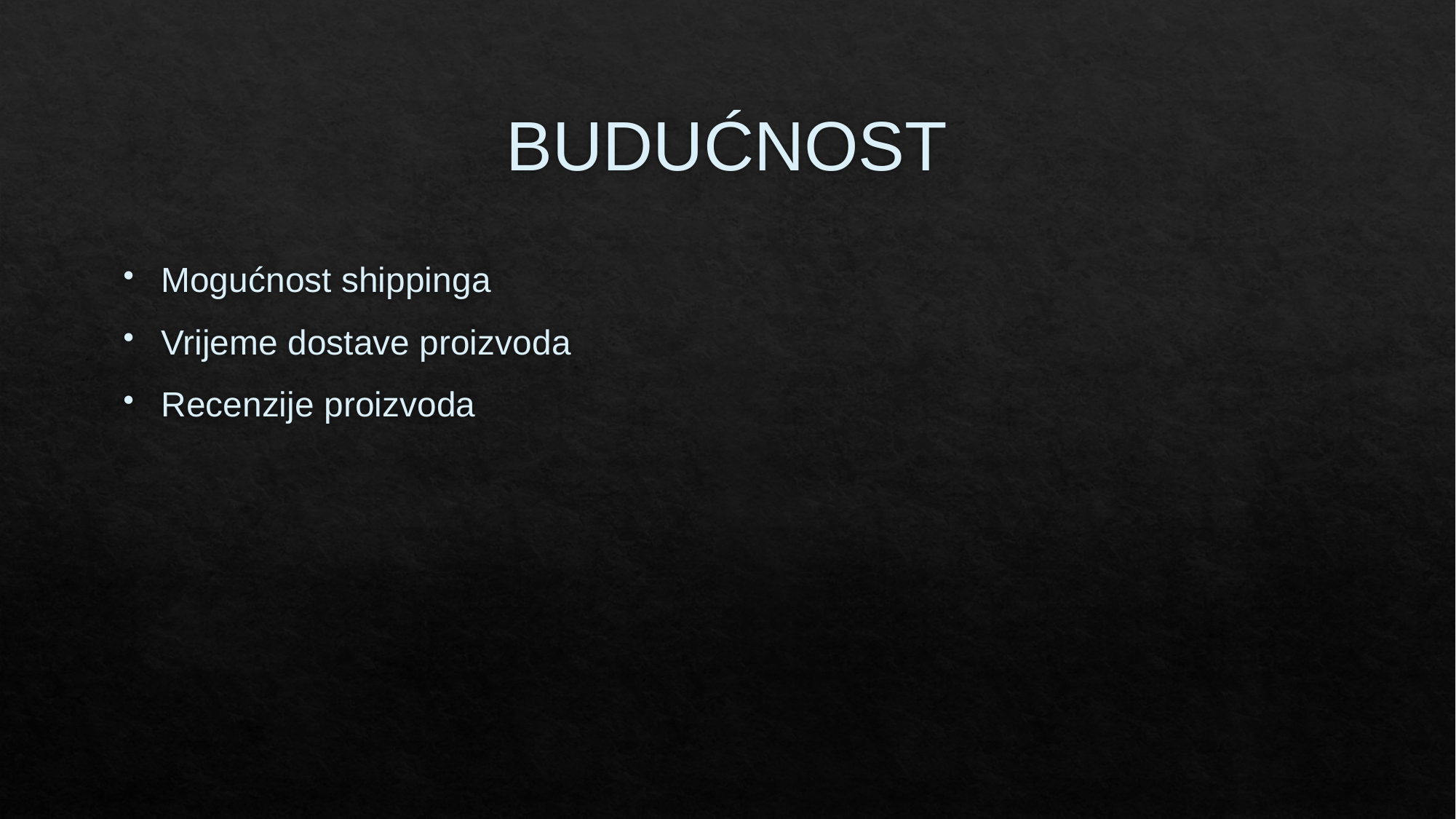

# BUDUĆNOST
Mogućnost shippinga
Vrijeme dostave proizvoda
Recenzije proizvoda